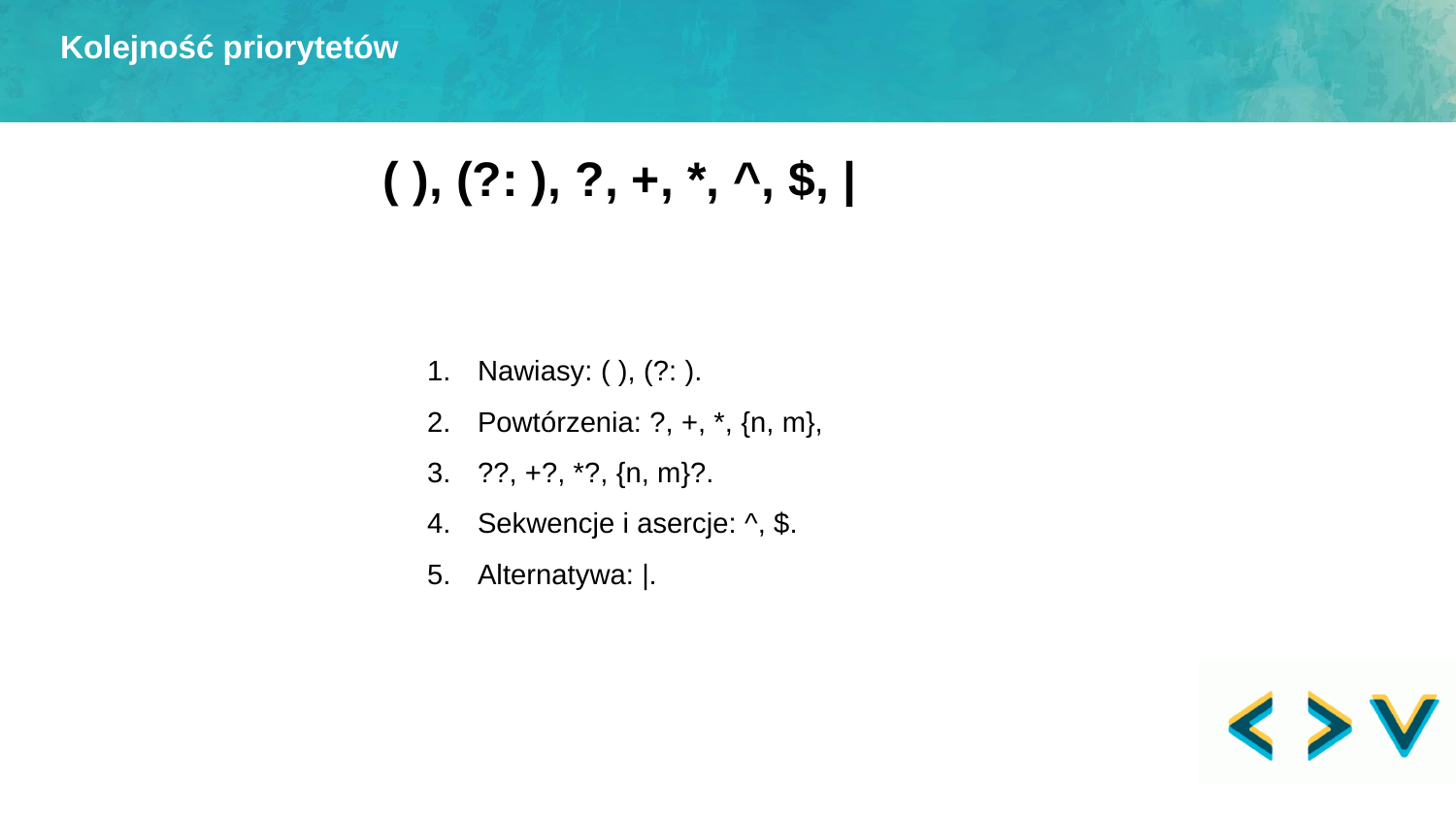

Kolejność priorytetów
( ), (?: ), ?, +, *, ^, $, |
Nawiasy: ( ), (?: ).
Powtórzenia: ?, +, *, {n, m},
??, +?, *?, {n, m}?.
Sekwencje i asercje: ^, $.
Alternatywa: |.